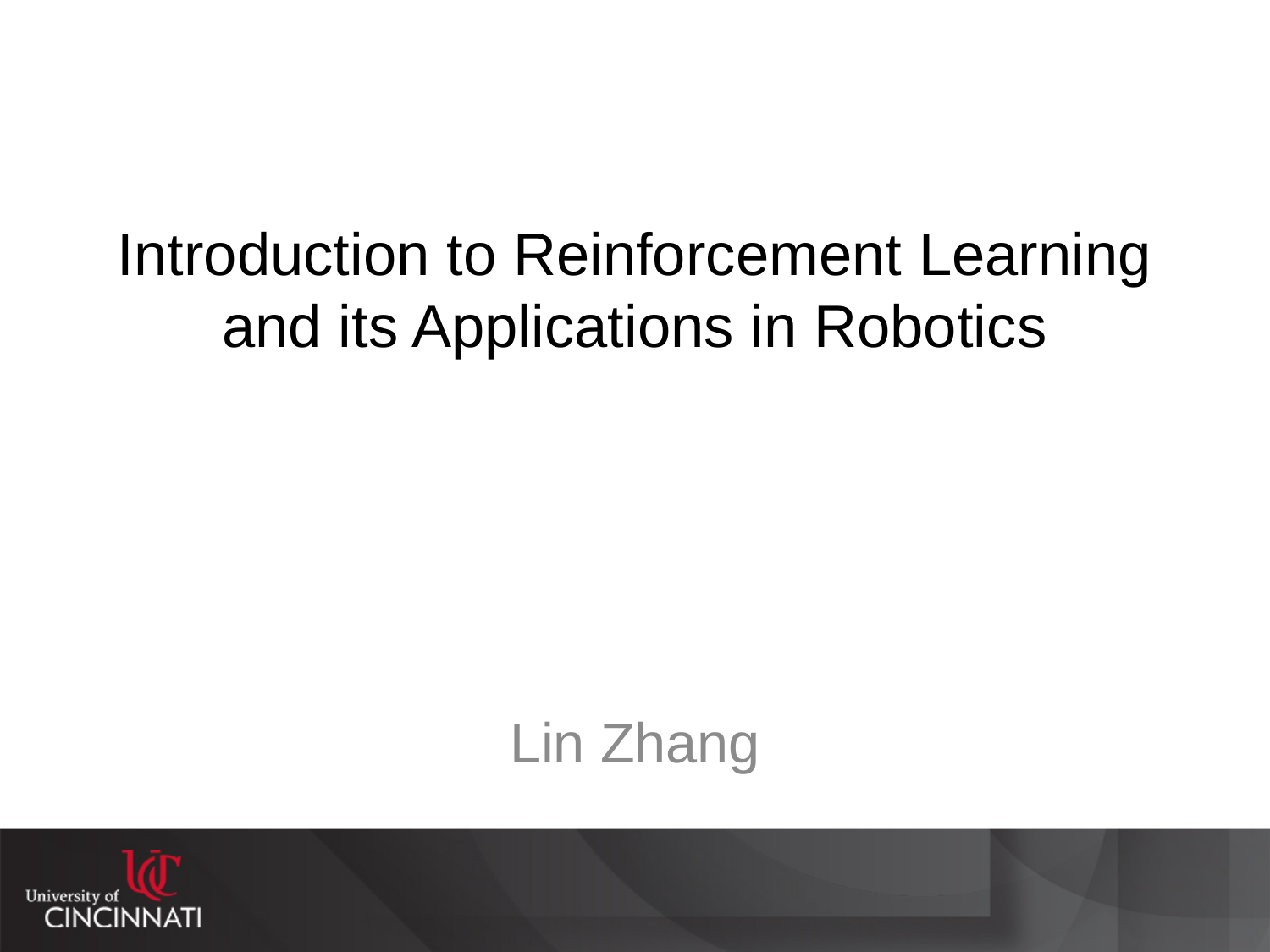

# Introduction to Reinforcement Learning and its Applications in Robotics
Lin Zhang